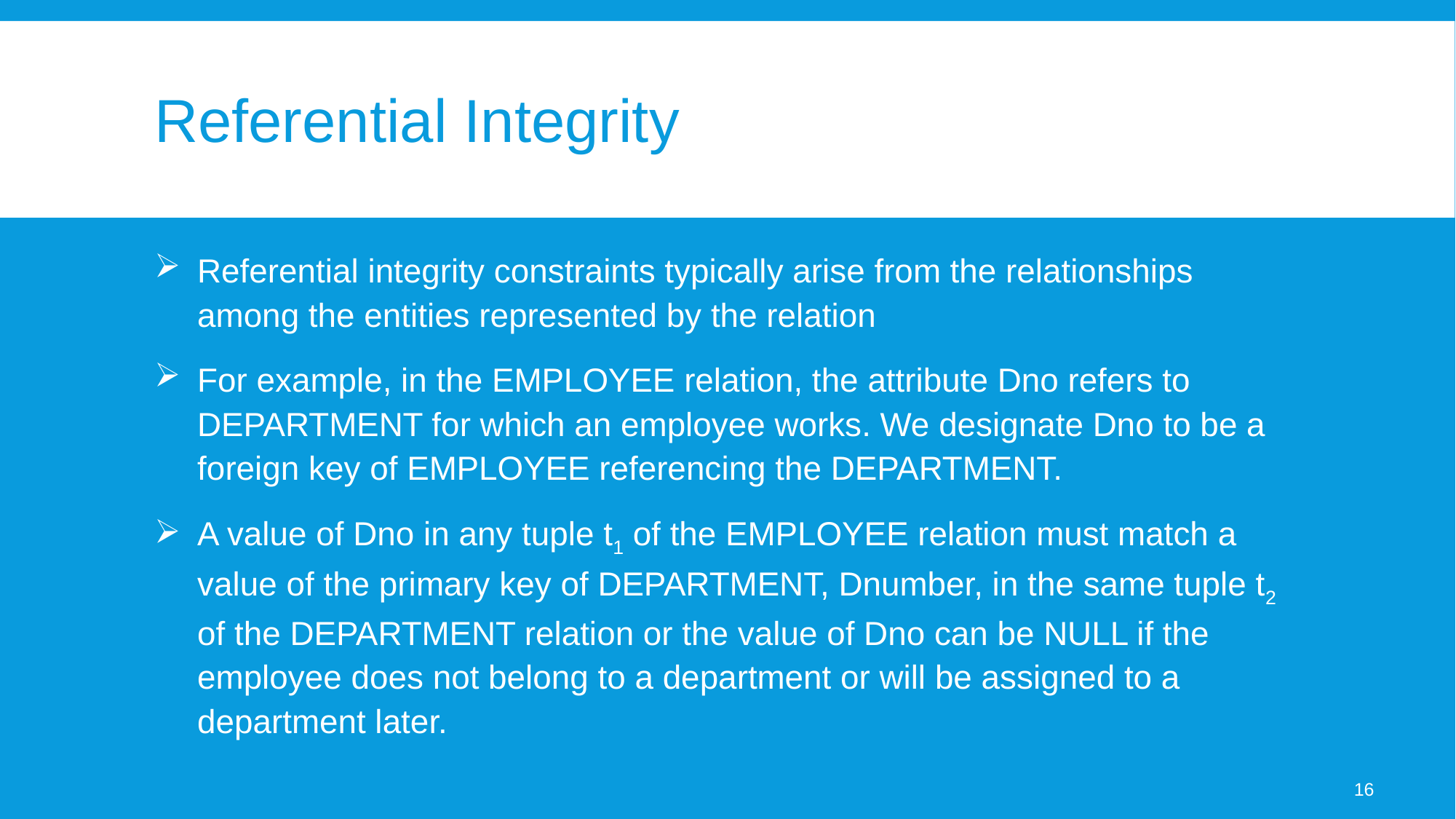

# Referential Integrity
Referential integrity constraints typically arise from the relationships among the entities represented by the relation
For example, in the EMPLOYEE relation, the attribute Dno refers to DEPARTMENT for which an employee works. We designate Dno to be a foreign key of EMPLOYEE referencing the DEPARTMENT.
A value of Dno in any tuple t1 of the EMPLOYEE relation must match a value of the primary key of DEPARTMENT, Dnumber, in the same tuple t2 of the DEPARTMENT relation or the value of Dno can be NULL if the employee does not belong to a department or will be assigned to a department later.

16